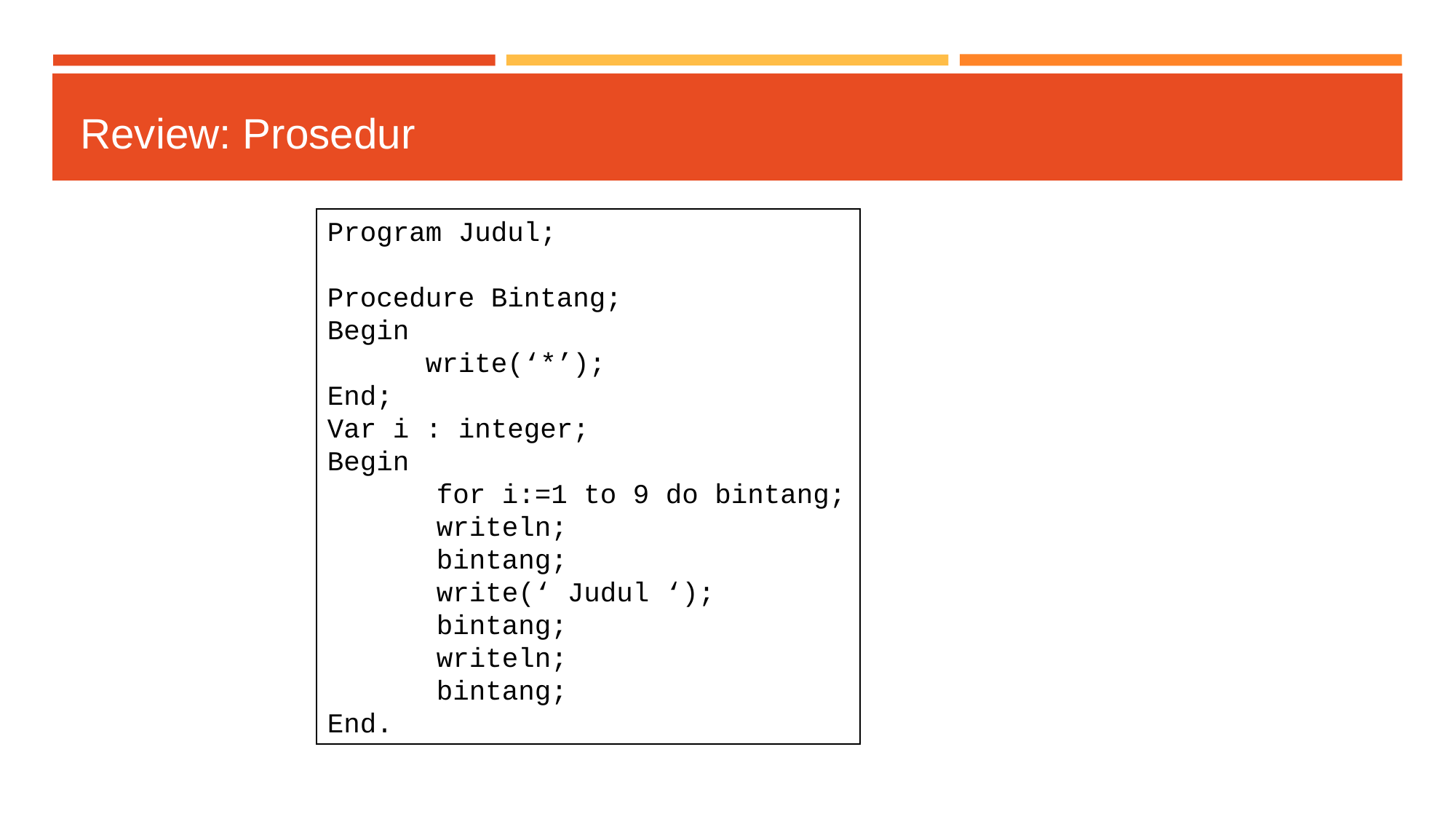

# Review: Prosedur
Program Judul;

Procedure Bintang;
Begin
      write(‘*’);
End;
Var i : integer;
Begin
	for i:=1 to 9 do bintang;
	writeln;
	bintang;
	write(‘ Judul ‘);
	bintang;
	writeln;
	bintang;
End.